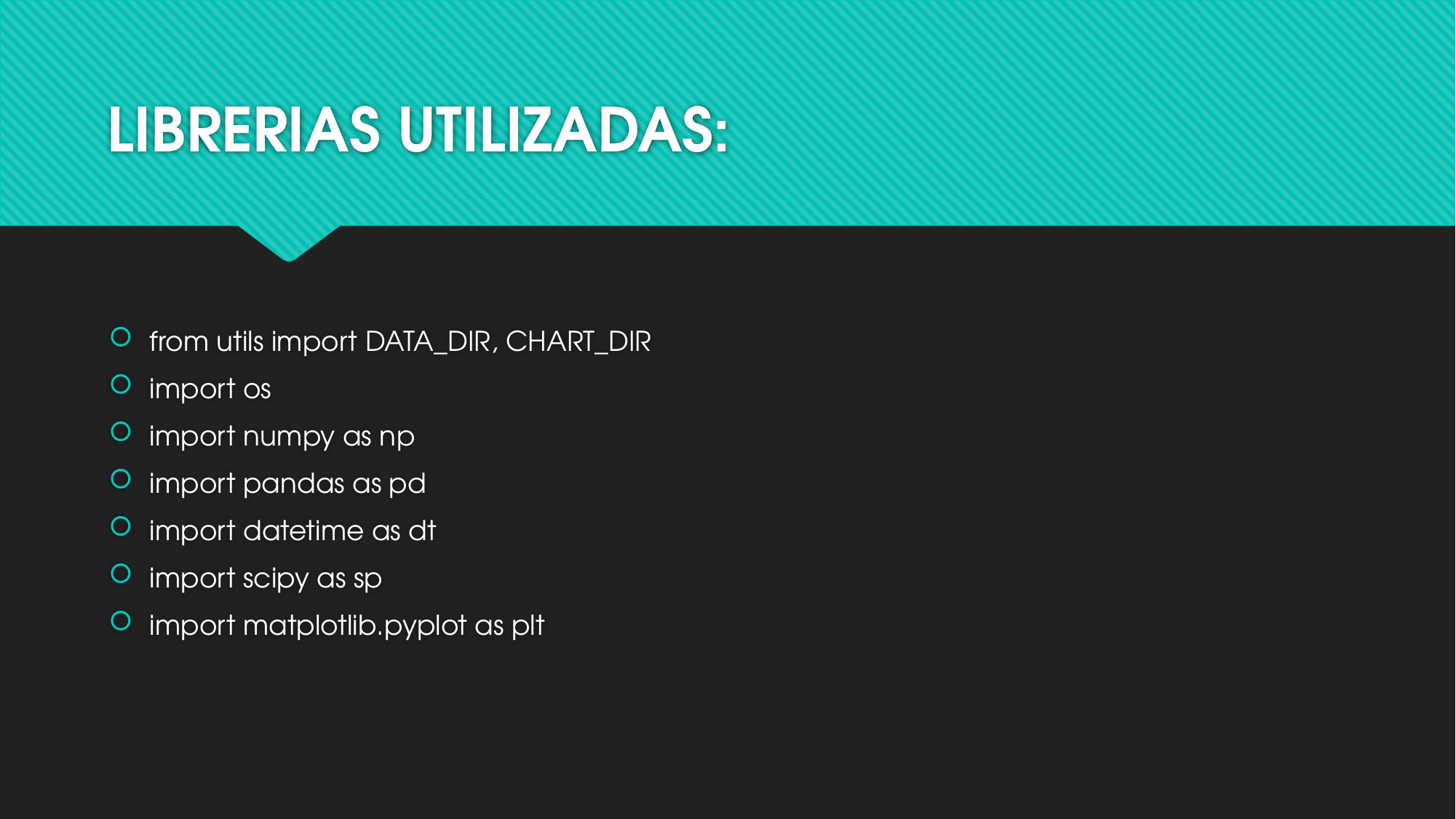

# LIBRERIAS UTILIZADAS:
from utils import DATA_DIR, CHART_DIR
import os
import numpy as np
import pandas as pd
import datetime as dt
import scipy as sp
import matplotlib.pyplot as plt